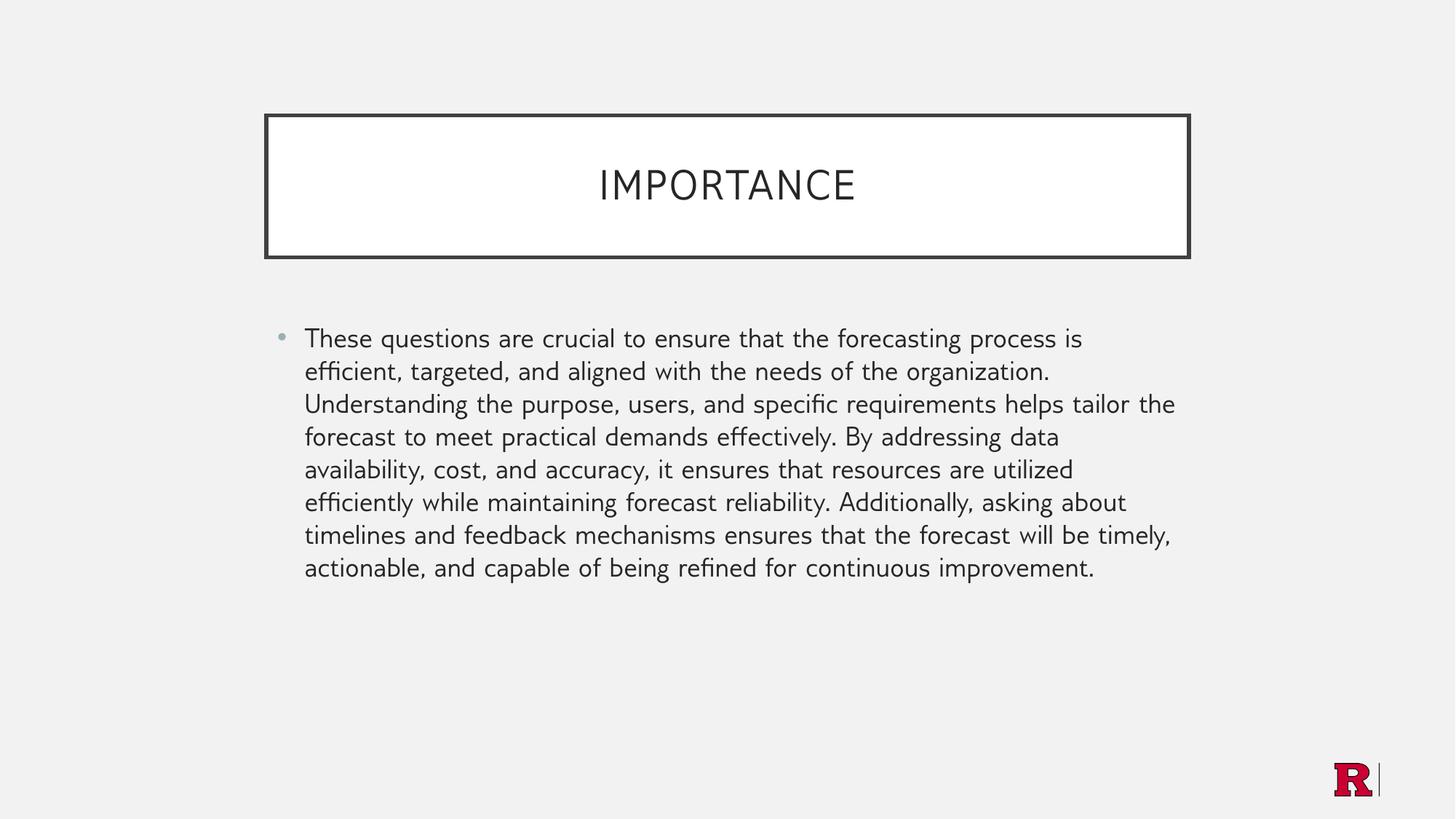

# Importance
These questions are crucial to ensure that the forecasting process is efficient, targeted, and aligned with the needs of the organization. Understanding the purpose, users, and specific requirements helps tailor the forecast to meet practical demands effectively. By addressing data availability, cost, and accuracy, it ensures that resources are utilized efficiently while maintaining forecast reliability. Additionally, asking about timelines and feedback mechanisms ensures that the forecast will be timely, actionable, and capable of being refined for continuous improvement.